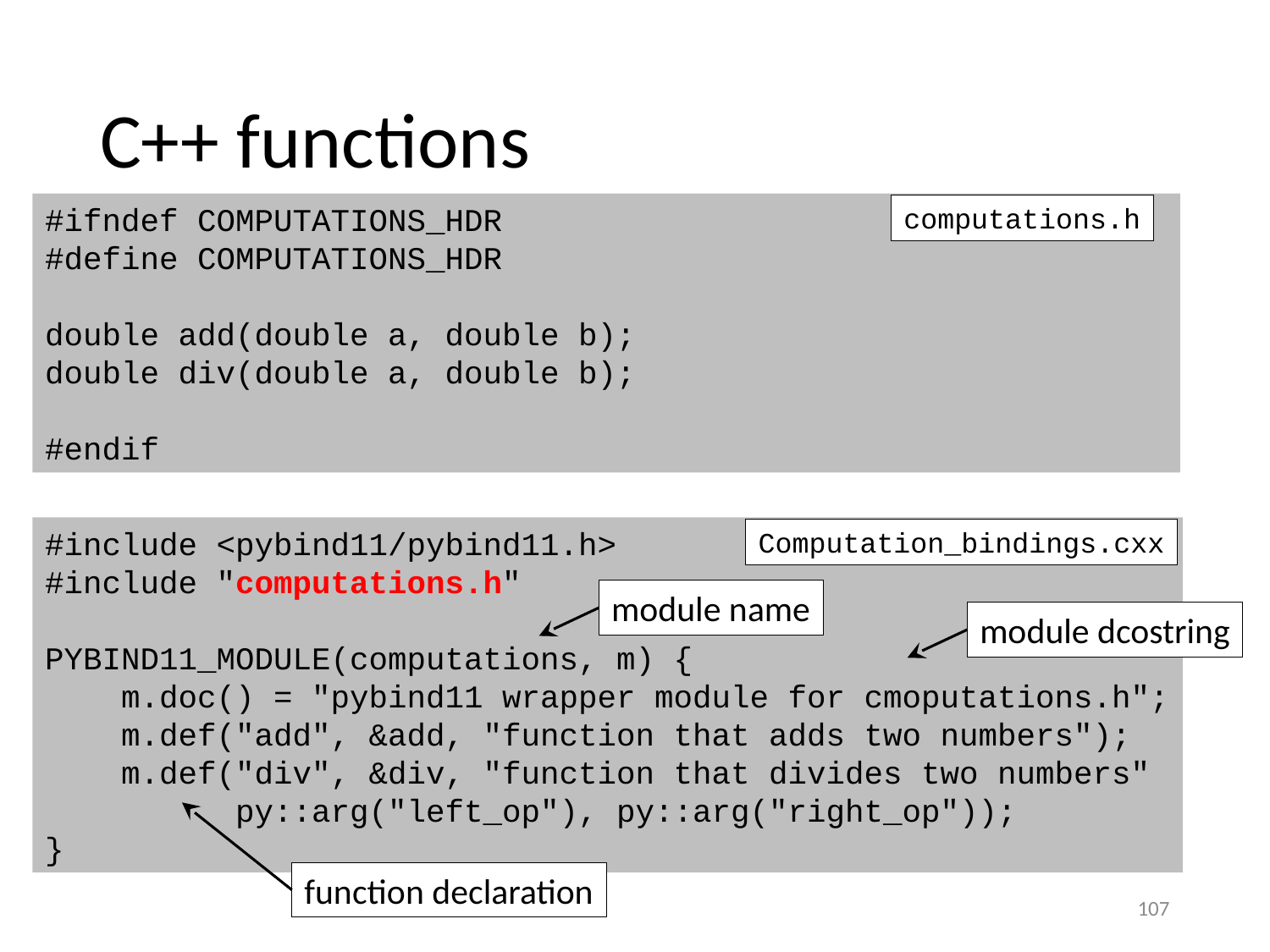

# C++ functions
#ifndef COMPUTATIONS_HDR
#define COMPUTATIONS_HDR

double add(double a, double b);
double div(double a, double b);

#endif
computations.h
#include <pybind11/pybind11.h>
#include "computations.h"

PYBIND11_MODULE(computations, m) {
    m.doc() = "pybind11 wrapper module for cmoputations.h";
    m.def("add", &add, "function that adds two numbers");
    m.def("div", &div, "function that divides two numbers"
          py::arg("left_op"), py::arg("right_op"));
}
Computation_bindings.cxx
module name
module dcostring
function declaration
107